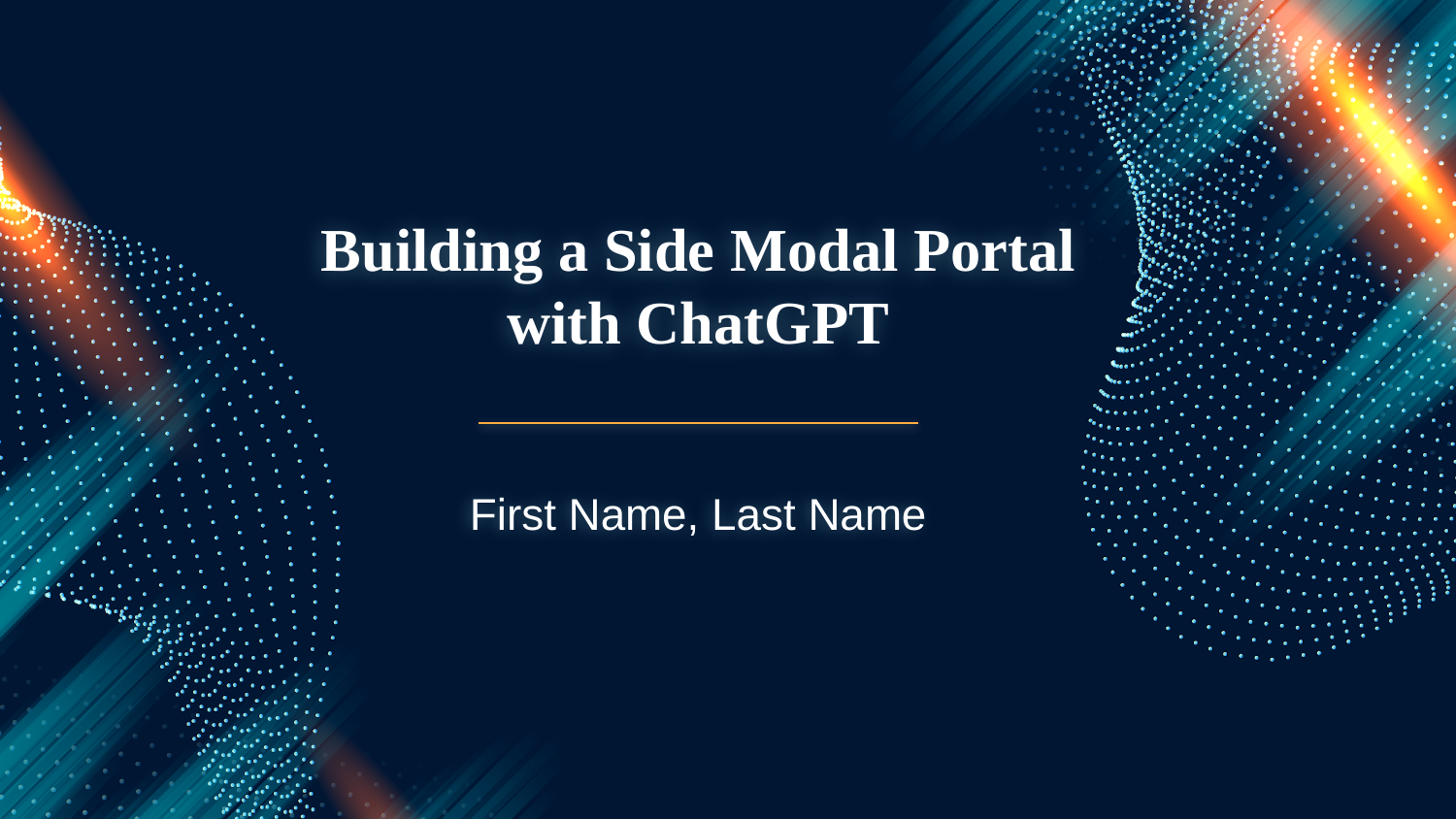

# Building a Side Modal Portal with ChatGPT
First Name, Last Name